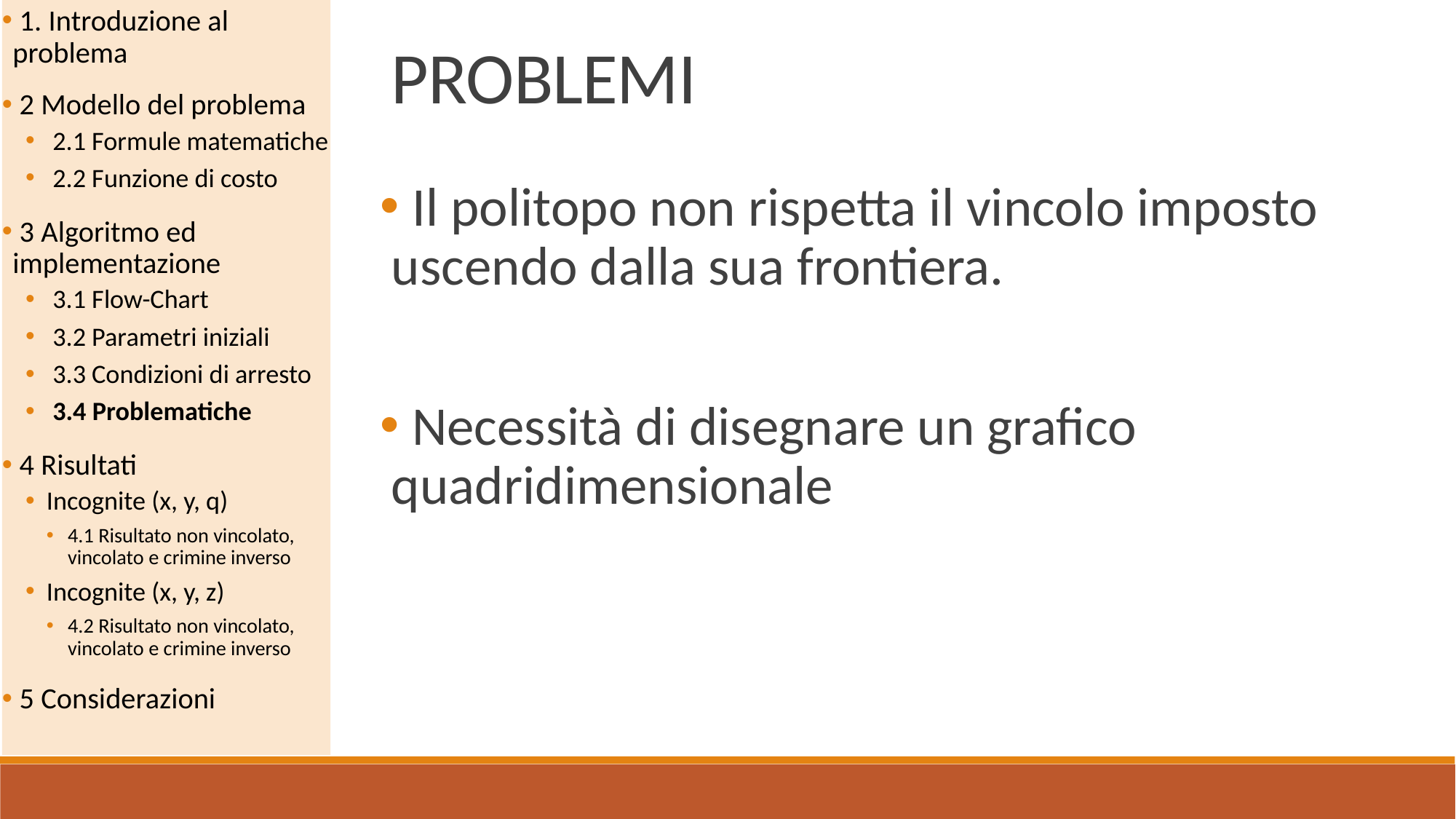

1. Introduzione al problema
 2 Modello del problema
 2.1 Formule matematiche
 2.2 Funzione di costo
 3 Algoritmo ed implementazione
 3.1 Flow-Chart
 3.2 Parametri iniziali
 3.3 Condizioni di arresto
 3.4 Problematiche
 4 Risultati
Incognite (x, y, q)
4.1 Risultato non vincolato, vincolato e crimine inverso
Incognite (x, y, z)
4.2 Risultato non vincolato, vincolato e crimine inverso
 5 Considerazioni
PROBLEMI
 Il politopo non rispetta il vincolo imposto uscendo dalla sua frontiera.

 Necessità di disegnare un grafico quadridimensionale